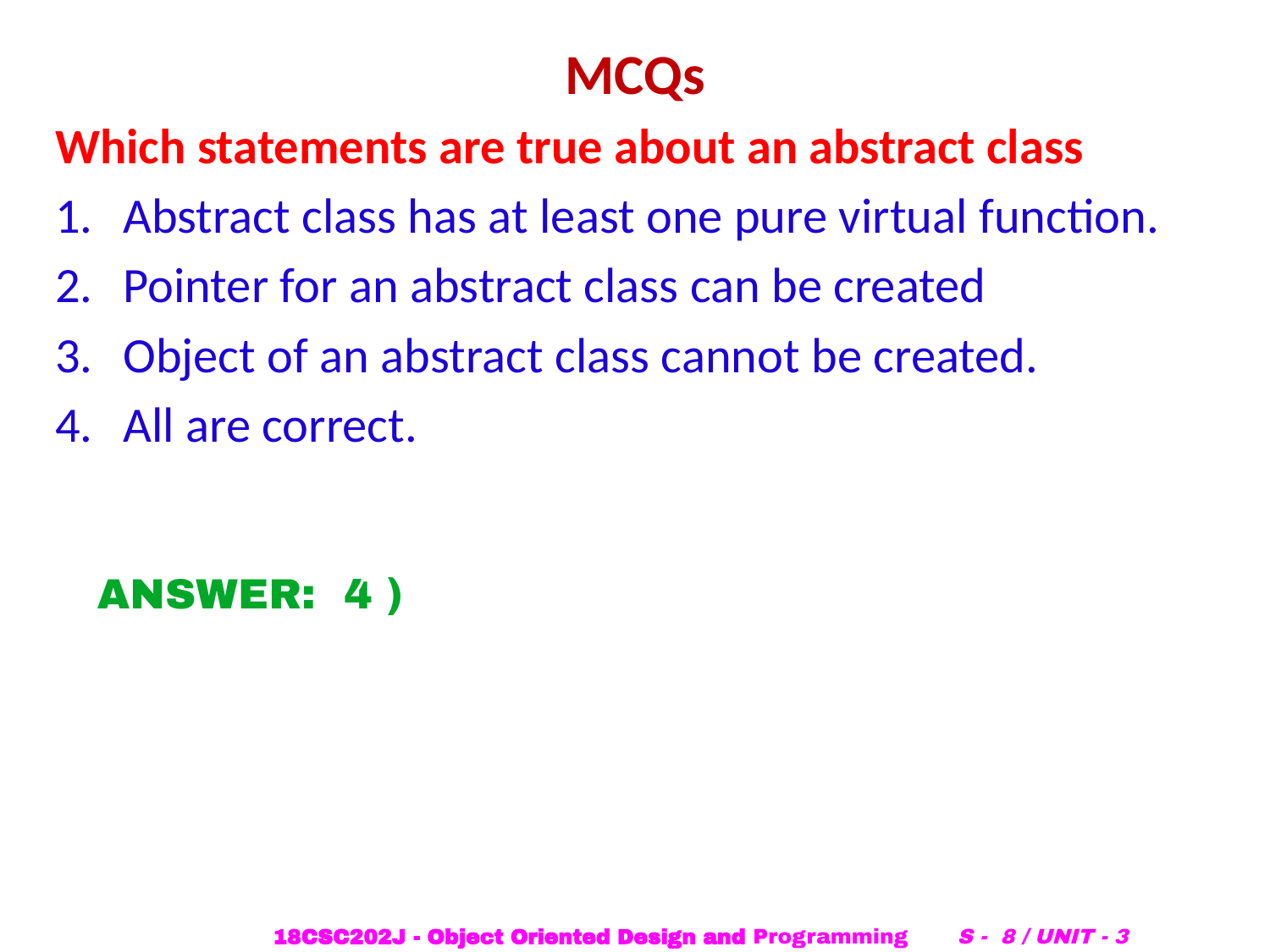

# MCQs
Which statements are true about an abstract class
Abstract class has at least one pure virtual function.
Pointer for an abstract class can be created
Object of an abstract class cannot be created.
All are correct.

ANSWER:  4 )
18CSC202J - Object Oriented Design and Programming       S -  8 / UNIT - 3